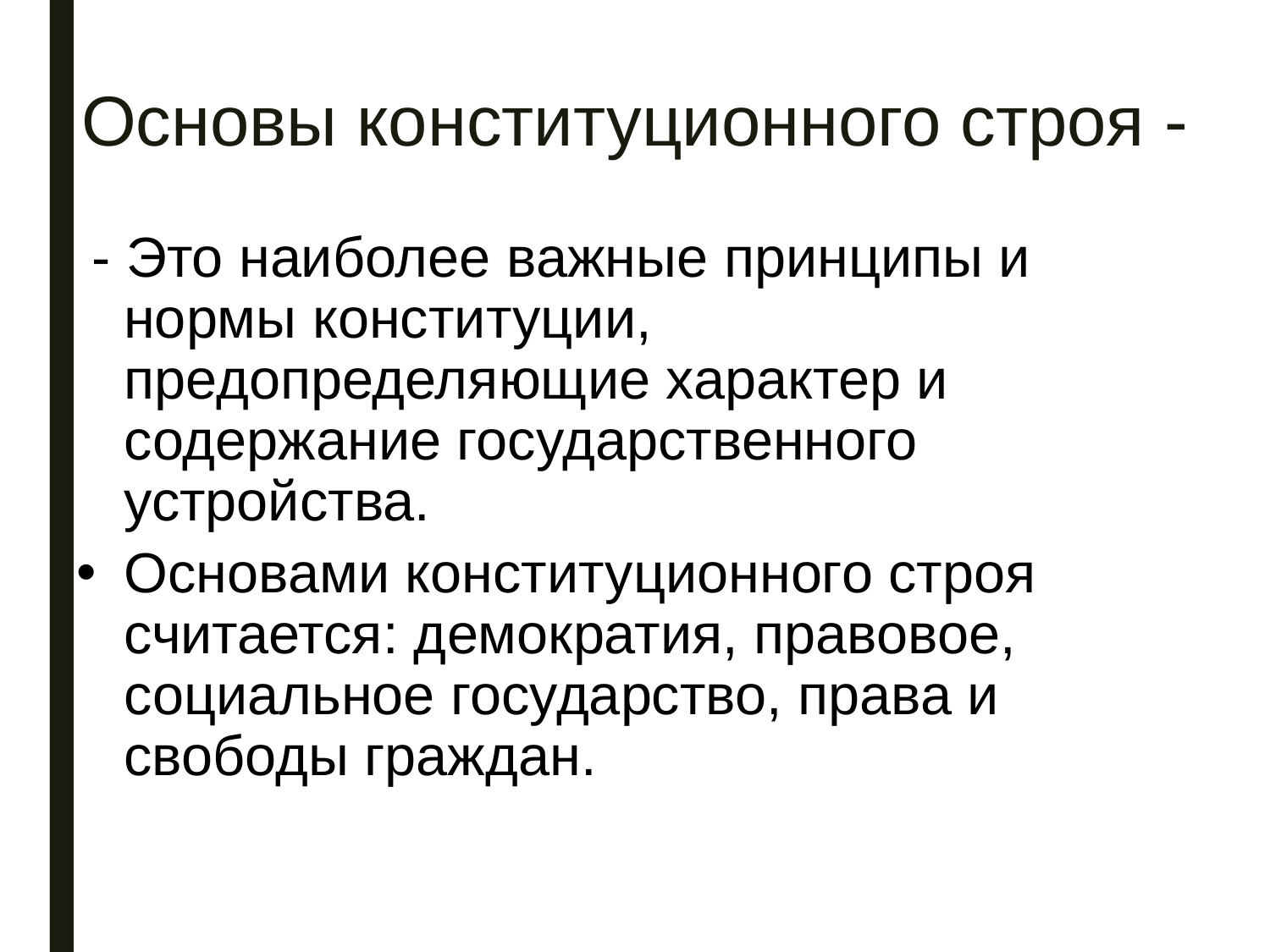

# Основы конституционного строя -
 - Это наиболее важные принципы и нормы конституции, предопределяющие характер и содержание государственного устройства.
Основами конституционного строя считается: демократия, правовое, социальное государство, права и свободы граждан.